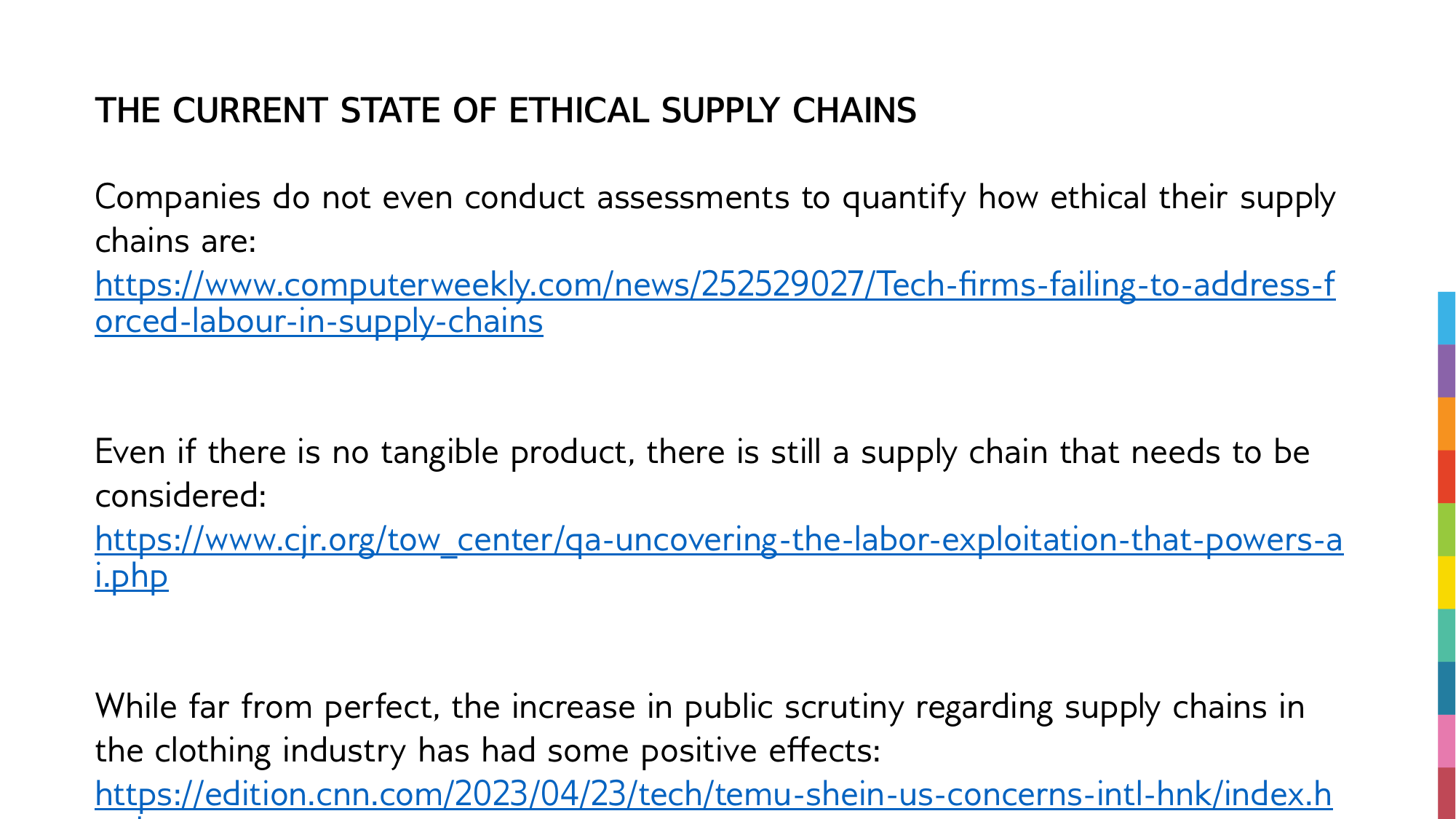

# THE CURRENT STATE OF ETHICAL SUPPLY CHAINS
Companies do not even conduct assessments to quantify how ethical their supply chains are: https://www.computerweekly.com/news/252529027/Tech-firms-failing-to-address-forced-labour-in-supply-chains

Even if there is no tangible product, there is still a supply chain that needs to be considered: https://www.cjr.org/tow_center/qa-uncovering-the-labor-exploitation-that-powers-ai.php

While far from perfect, the increase in public scrutiny regarding supply chains in the clothing industry has had some positive effects: https://edition.cnn.com/2023/04/23/tech/temu-shein-us-concerns-intl-hnk/index.html